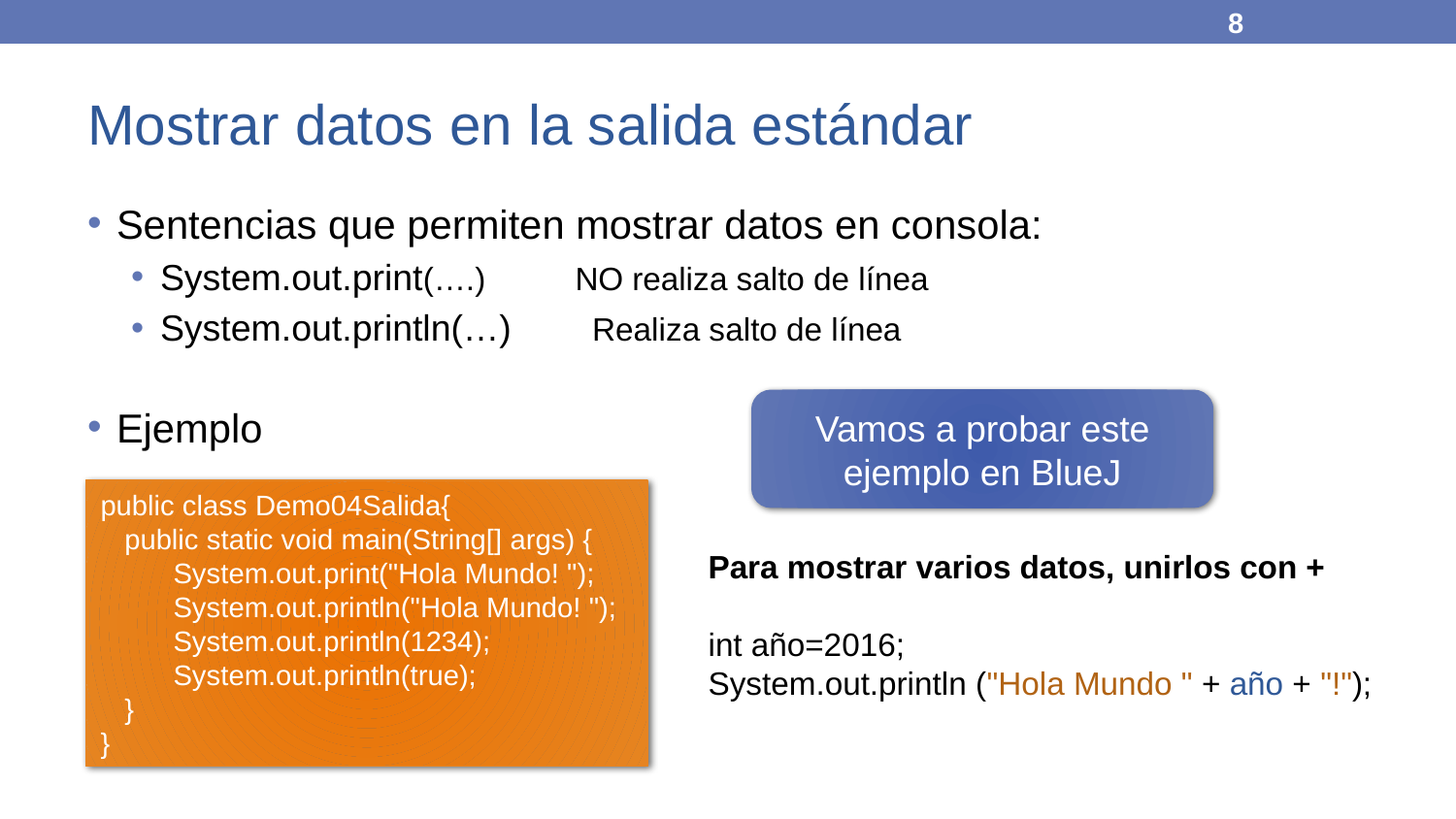

8
# Mostrar datos en la salida estándar
Sentencias que permiten mostrar datos en consola:
System.out.print(….)          NO realiza salto de línea
System.out.println(…)         Realiza salto de línea

Ejemplo

Vamos a probar este ejemplo en BlueJ
public class Demo04Salida{
   public static void main(String[] args) {
System.out.print("Hola Mundo! ");
System.out.println("Hola Mundo! ");
System.out.println(1234);
System.out.println(true);
   }
}
Para mostrar varios datos, unirlos con +

int año=2016;
System.out.println ("Hola Mundo " + año + "!");